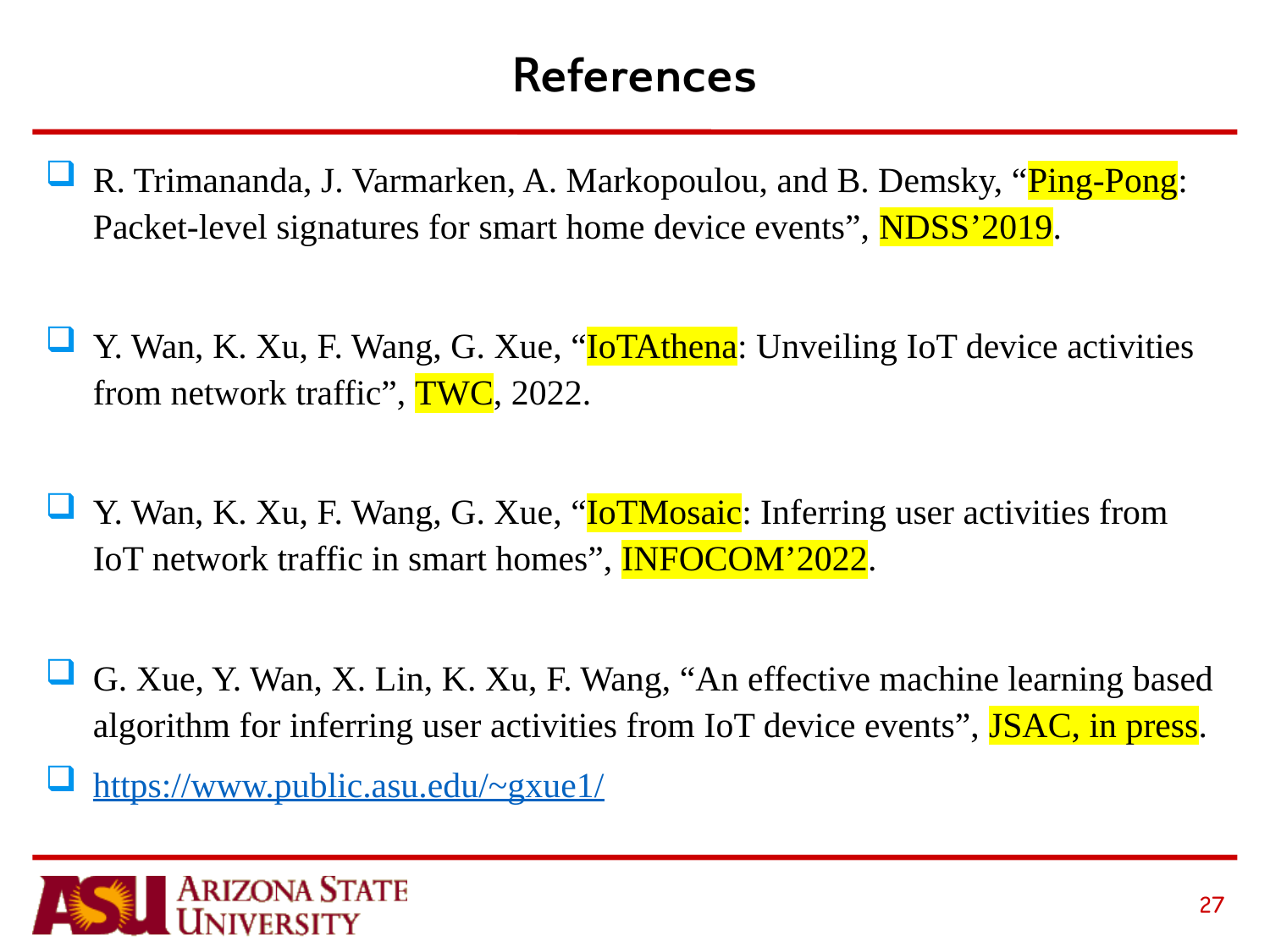

# References
R. Trimananda, J. Varmarken, A. Markopoulou, and B. Demsky, “Ping-Pong: Packet-level signatures for smart home device events”, NDSS’2019.

Y. Wan, K. Xu, F. Wang, G. Xue, “IoTAthena: Unveiling IoT device activities from network traffic”, TWC, 2022.

Y. Wan, K. Xu, F. Wang, G. Xue, “IoTMosaic: Inferring user activities from IoT network traffic in smart homes”, INFOCOM’2022.

G. Xue, Y. Wan, X. Lin, K. Xu, F. Wang, “An effective machine learning based algorithm for inferring user activities from IoT device events”, JSAC, in press.
https://www.public.asu.edu/~gxue1/

27